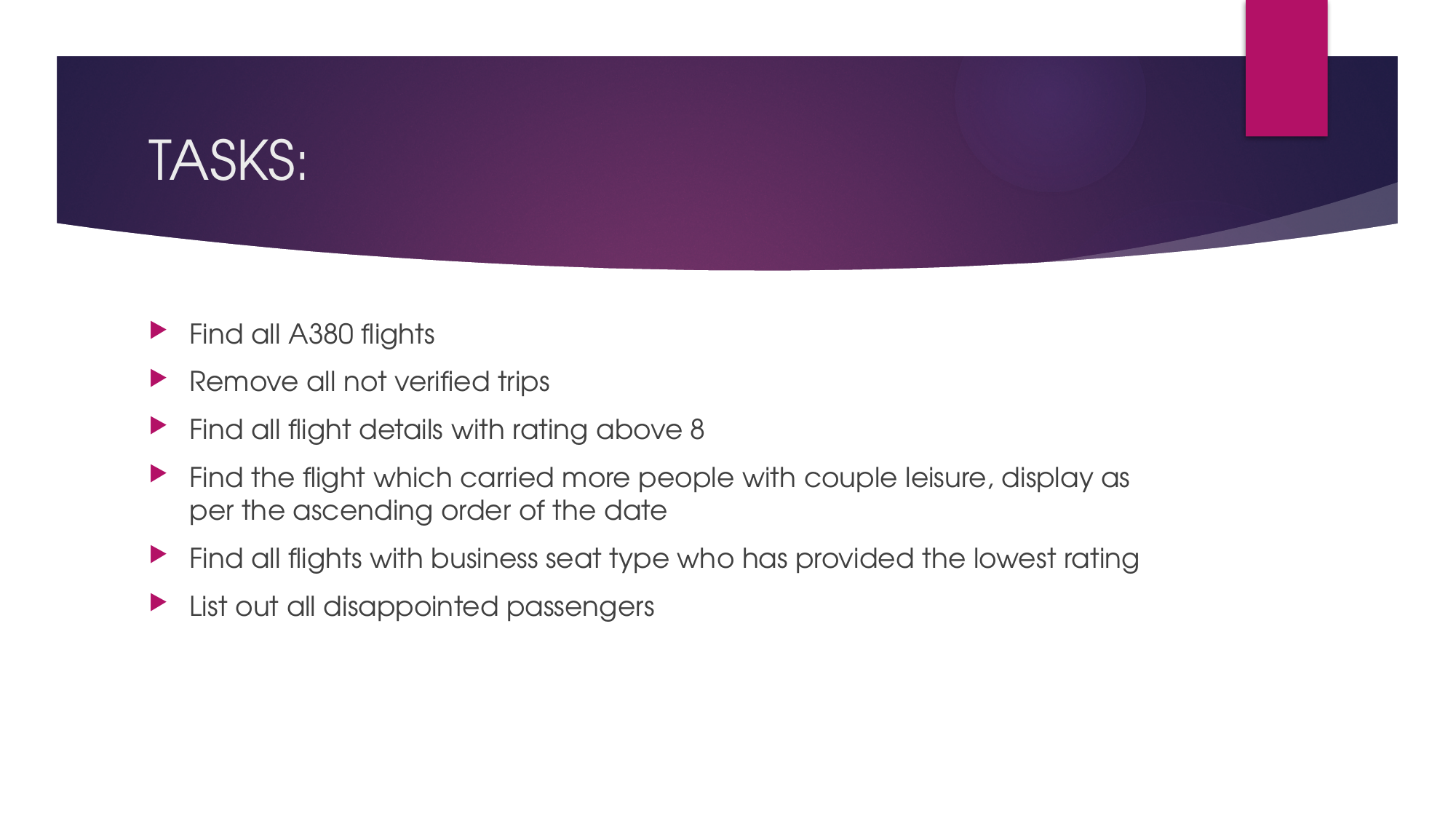

# TASKS:
Find all A380 flights
Remove all not verified trips
Find all flight details with rating above 8
Find the flight which carried more people with couple leisure, display as per the ascending order of the date
Find all flights with business seat type who has provided the lowest rating
List out all disappointed passengers